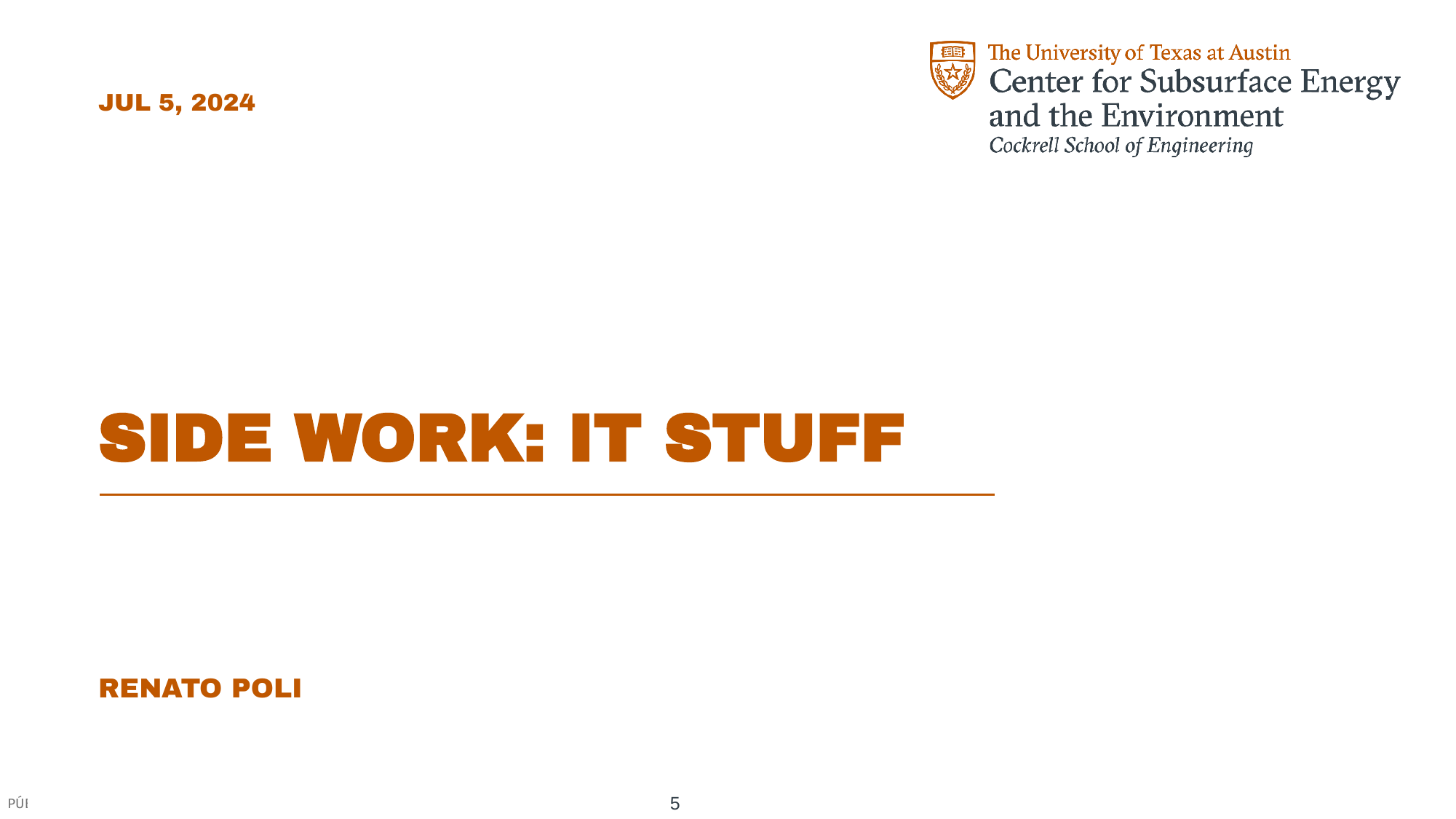

JUL 5, 2024
# Side work: IT stuff
Renato poli